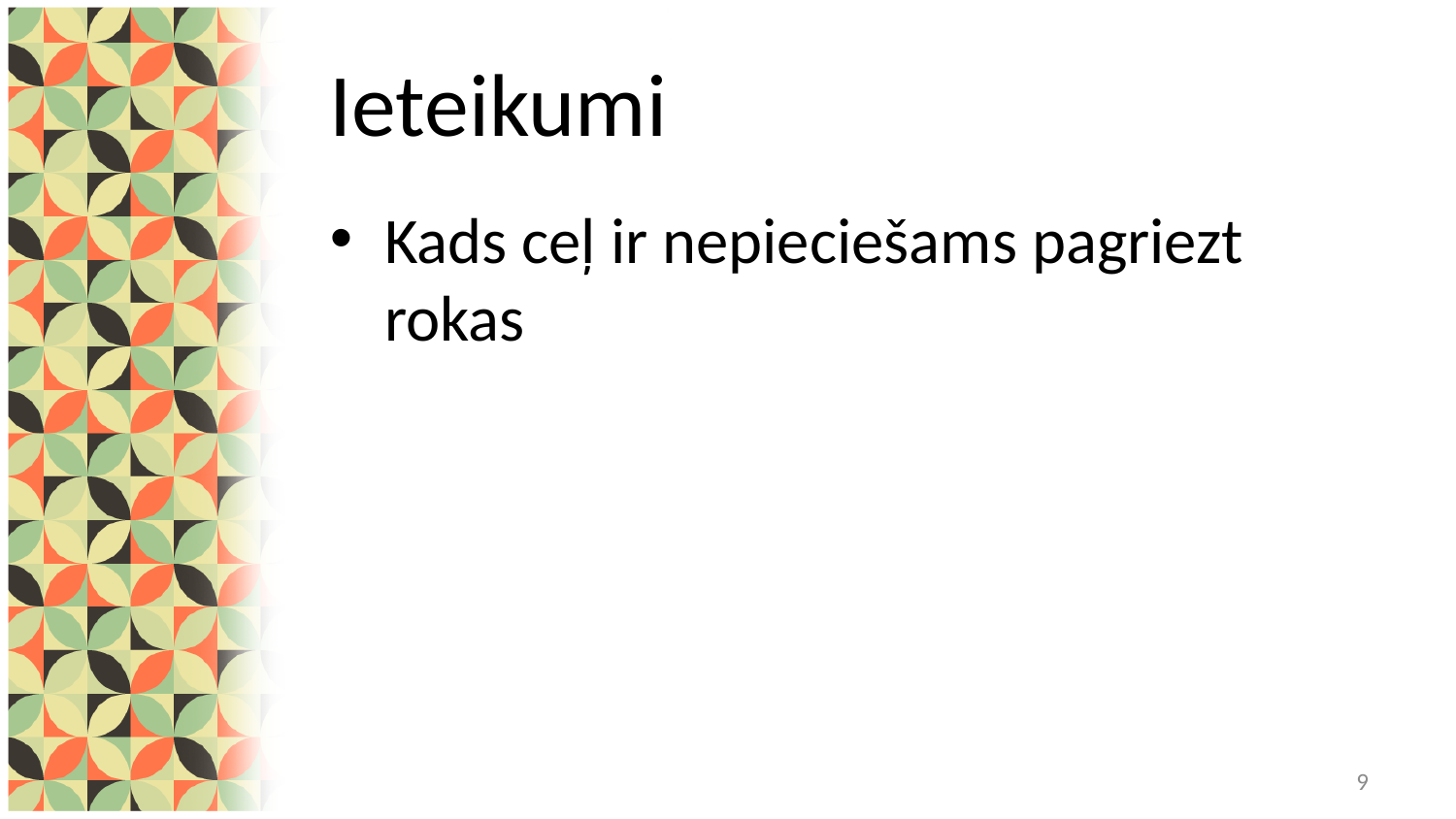

# Ieteikumi
Kads ceļ ir nepieciešams pagriezt rokas
9